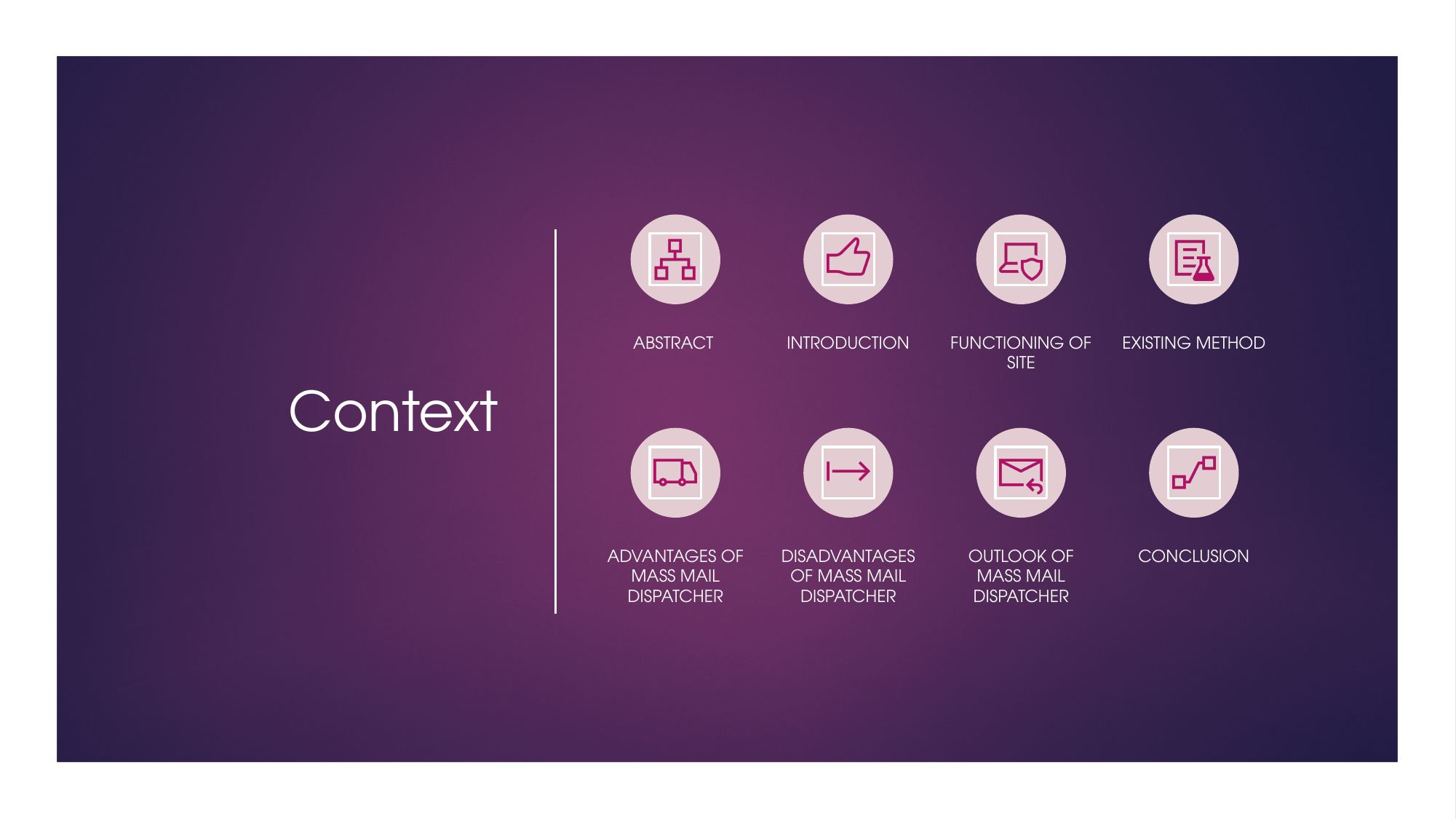

# Context
Abstract
Introduction
Functioning of site
Existing Method
Advantages of mass mail dispatcher
Disadvantages of mass mail dispatcher
Outlook of mass mail dispatcher
Conclusion